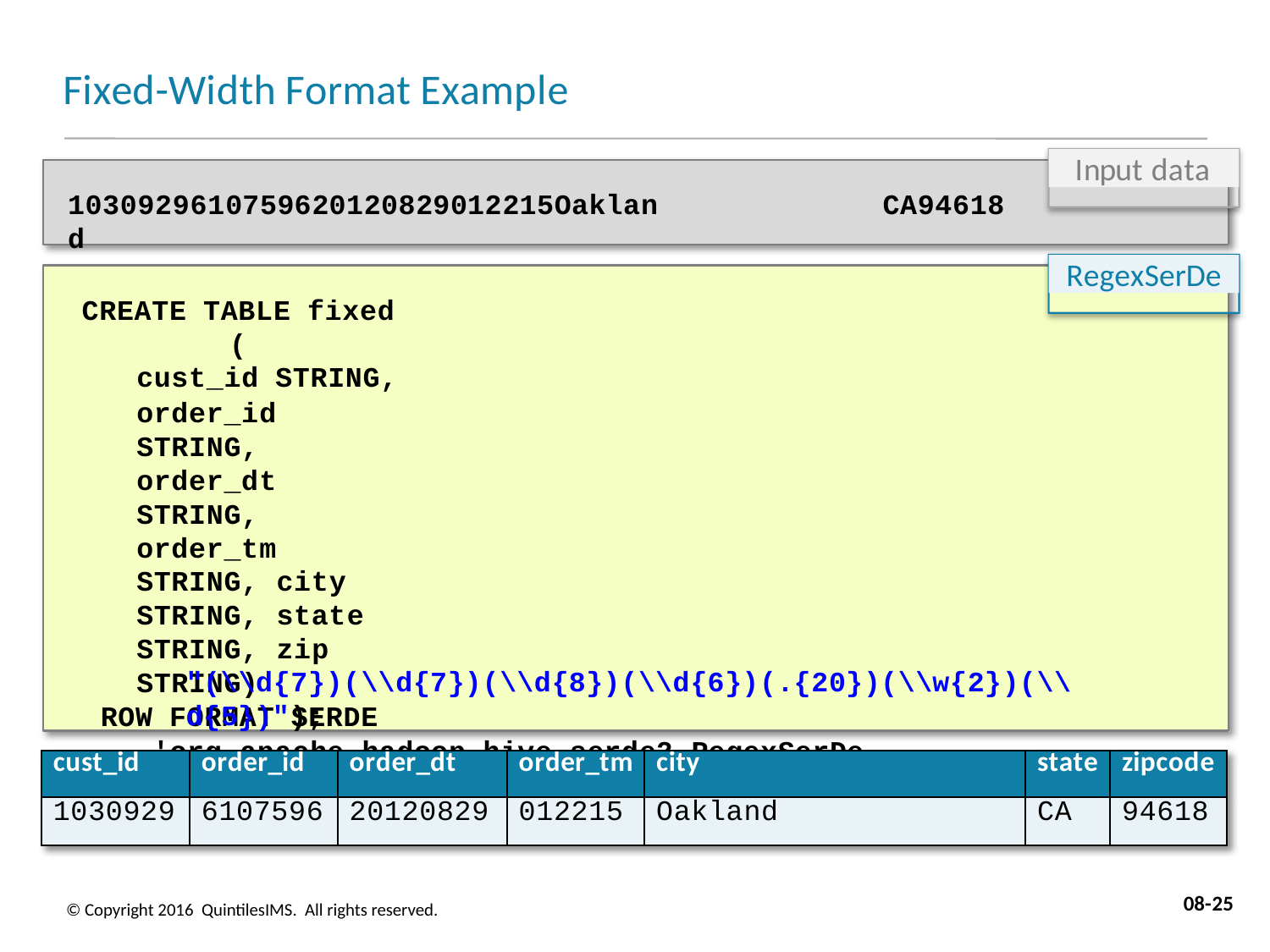

# Fixed-Width Format Example

Input data

1030929610759620120829012215Oakland
CA94618

RegexSerDe

CREATE TABLE fixed (
cust_id STRING,
order_id STRING, order_dt STRING, order_tm STRING, city STRING, state STRING, zip STRING)
ROW FORMAT SERDE
'org.apache.hadoop.hive.serde2.RegexSerDe' WITH SERDEPROPERTIES ("input.regex" =
"(\\d{7})(\\d{7})(\\d{8})(\\d{6})(.{20})(\\w{2})(\\d{5})");

| cust\_id | order\_id | order\_dt | order\_tm | city | state | zipcode |
| --- | --- | --- | --- | --- | --- | --- |
| 1030929 | 6107596 | 20120829 | 012215 | Oakland | CA | 94618 |
08-25
© Copyright 2016  QuintilesIMS.  All rights reserved.